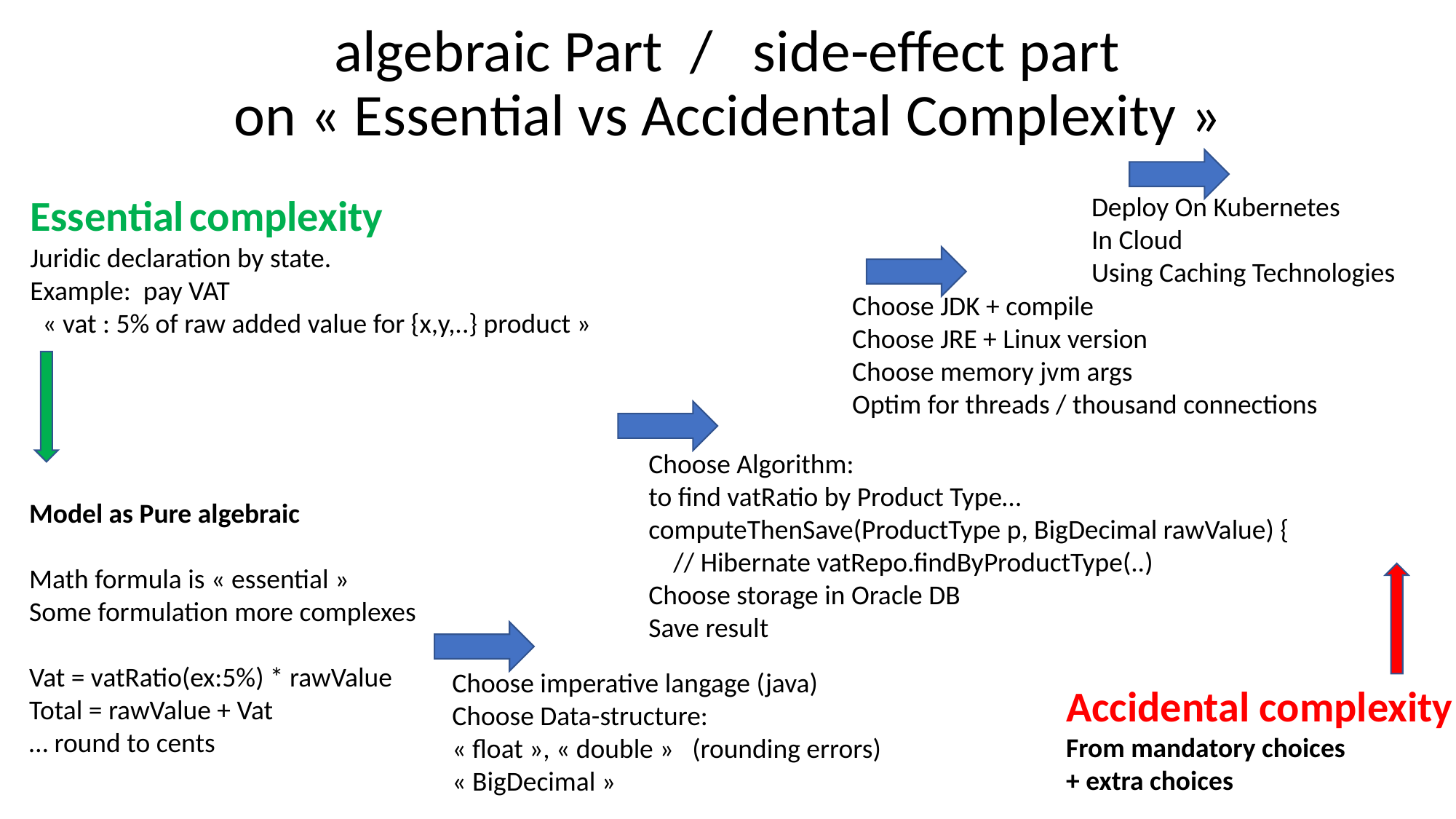

# algebraic Part  /   side-effect part on « Essential vs Accidental Complexity »

Essential complexity
Juridic declaration by state.
Example:  pay VAT
  « vat : 5% of raw added value for {x,y,..} product »
Deploy On Kubernetes
In Cloud
Using Caching Technologies

Choose JDK + compile
Choose JRE + Linux version
Choose memory jvm args
Optim for threads / thousand connections

Choose Algorithm:
to find vatRatio by Product Type…
computeThenSave(ProductType p, BigDecimal rawValue) {
    // Hibernate vatRepo.findByProductType(..)
Choose storage in Oracle DB
Save result

Model as Pure algebraic

Math formula is « essential »
Some formulation more complexes

Vat = vatRatio(ex:5%) * rawValue
Total = rawValue + Vat
… round to cents

Choose imperative langage (java)
Choose Data-structure:
« float », « double »   (rounding errors)
« BigDecimal »

Accidental complexity
From mandatory choices
+ extra choices